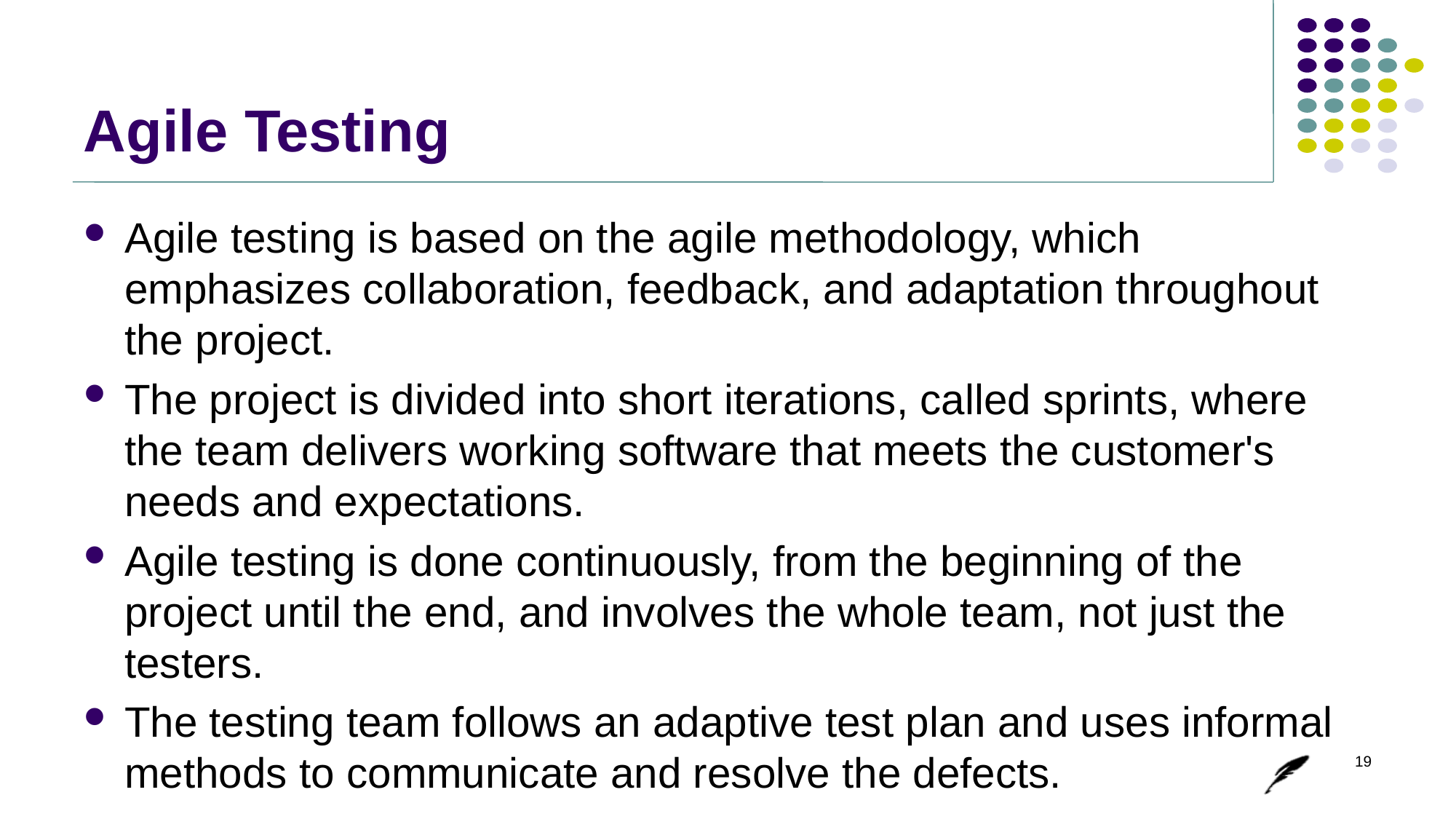

# Agile Testing
Agile testing is based on the agile methodology, which emphasizes collaboration, feedback, and adaptation throughout the project.
The project is divided into short iterations, called sprints, where the team delivers working software that meets the customer's needs and expectations.
Agile testing is done continuously, from the beginning of the project until the end, and involves the whole team, not just the testers.
The testing team follows an adaptive test plan and uses informal methods to communicate and resolve the defects.
19